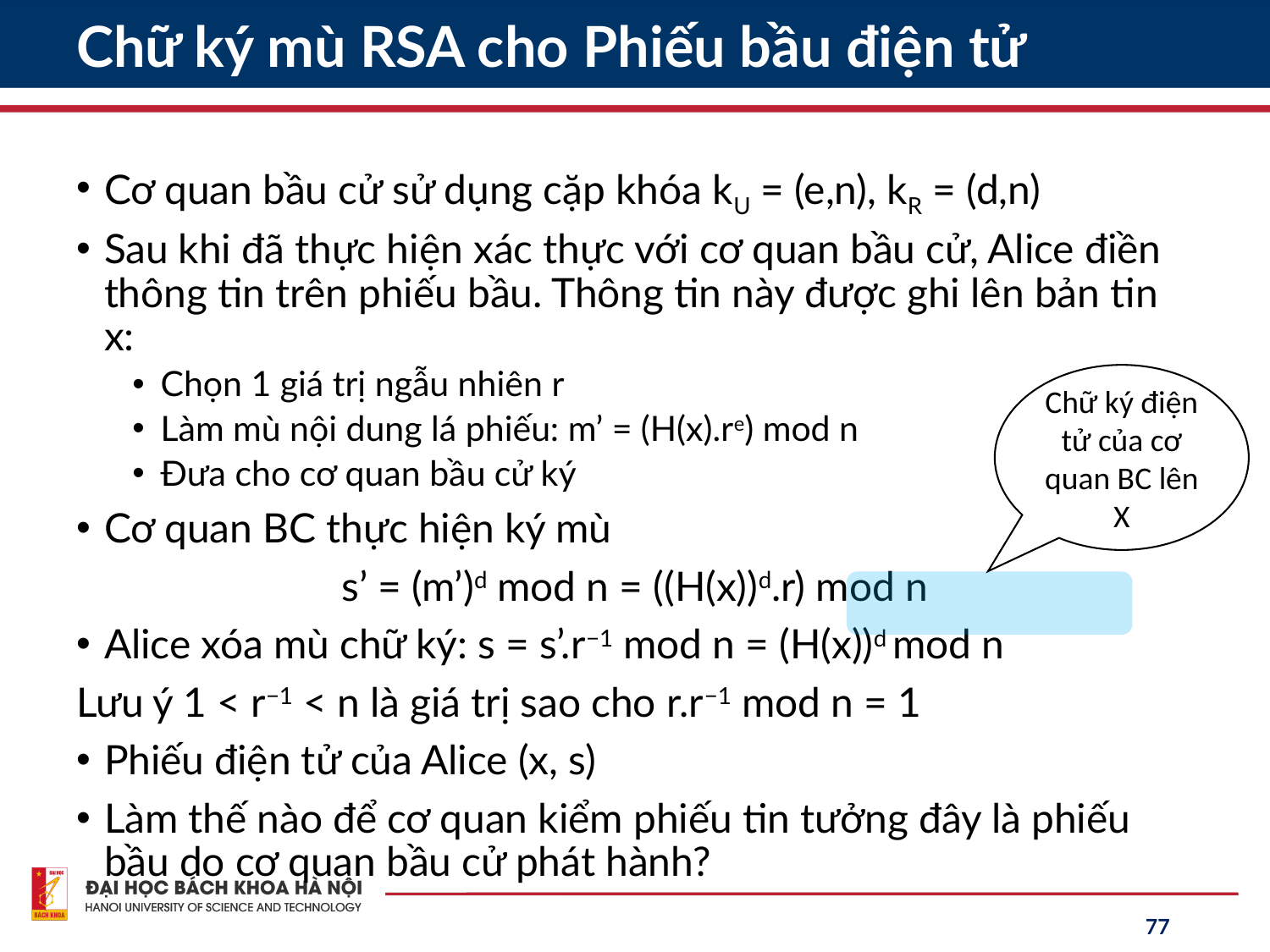

# Chữ ký mù RSA cho Phiếu bầu điện tử
Cơ quan bầu cử sử dụng cặp khóa kU = (e,n), kR = (d,n)
Sau khi đã thực hiện xác thực với cơ quan bầu cử, Alice điền thông tin trên phiếu bầu. Thông tin này được ghi lên bản tin x:
Chọn 1 giá trị ngẫu nhiên r
Làm mù nội dung lá phiếu: m’ = (H(x).re) mod n
Đưa cho cơ quan bầu cử ký
Cơ quan BC thực hiện ký mù
s’ = (m’)d mod n = ((H(x))d.r) mod n
Alice xóa mù chữ ký: s = s’.r−1 mod n = (H(x))d mod n
Lưu ý 1 < r−1 < n là giá trị sao cho r.r−1 mod n = 1
Phiếu điện tử của Alice (x, s)
Làm thế nào để cơ quan kiểm phiếu tin tưởng đây là phiếu bầu do cơ quan bầu cử phát hành?
Chữ ký điện tử của cơ quan BC lên X

77